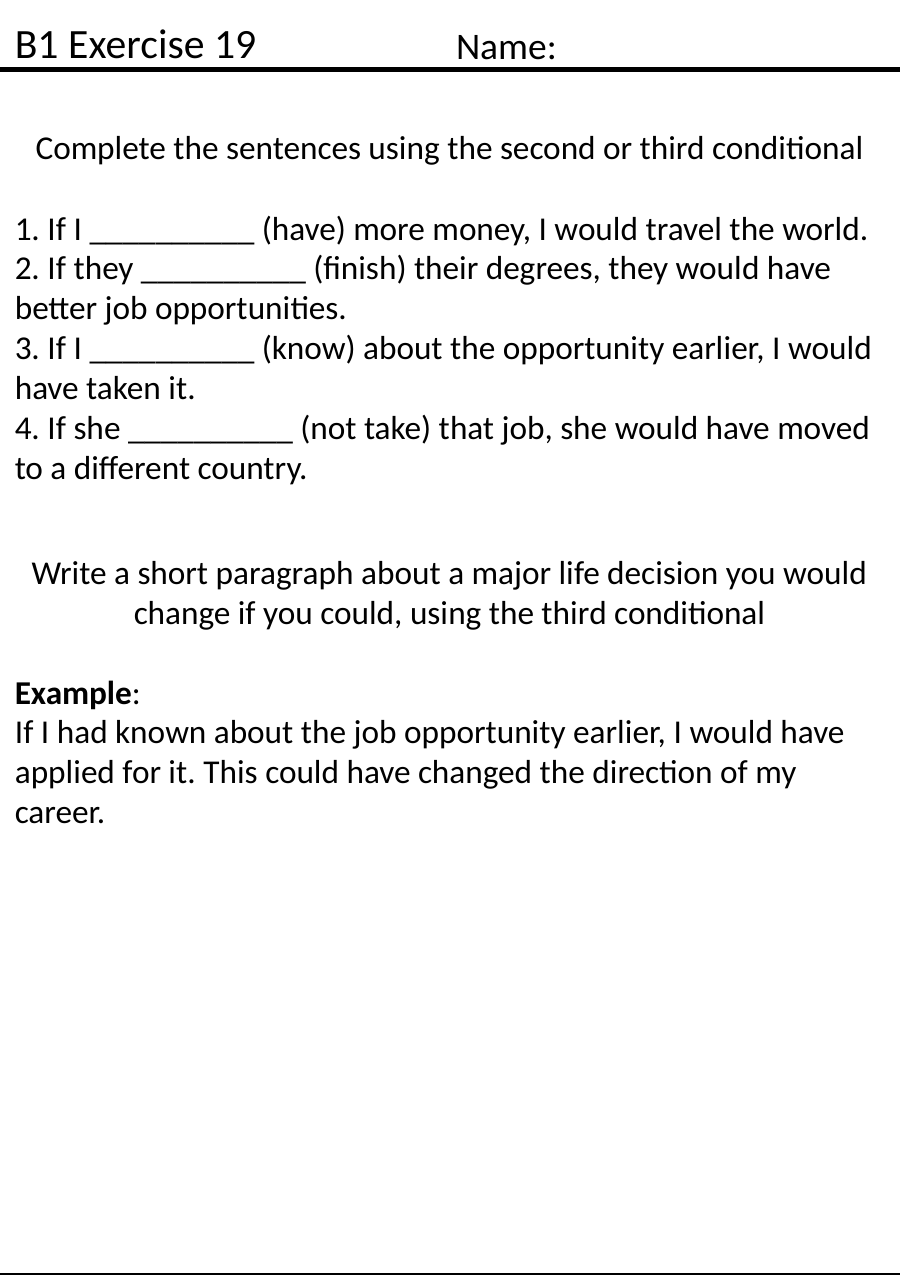

B1 Exercise 19
Name:
Complete the sentences using the second or third conditional

1. If I __________ (have) more money, I would travel the world.
2. If they __________ (finish) their degrees, they would have better job opportunities.
3. If I __________ (know) about the opportunity earlier, I would have taken it.
4. If she __________ (not take) that job, she would have moved to a different country.

Write a short paragraph about a major life decision you would change if you could, using the third conditional

Example:
If I had known about the job opportunity earlier, I would have applied for it. This could have changed the direction of my career.